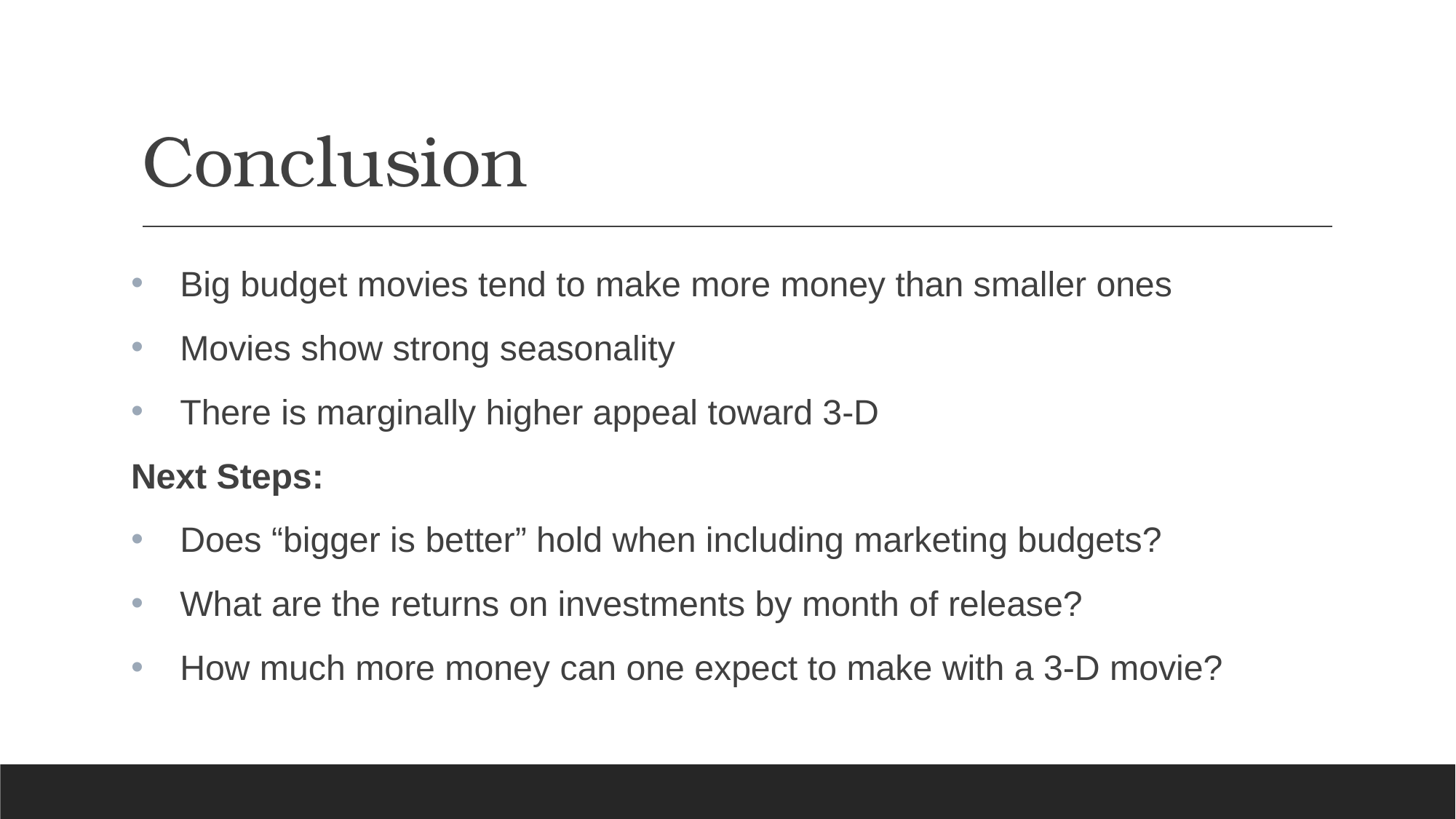

# Conclusion
Big budget movies tend to make more money than smaller ones
Movies show strong seasonality
There is marginally higher appeal toward 3-D
Next Steps:
Does “bigger is better” hold when including marketing budgets?
What are the returns on investments by month of release?
How much more money can one expect to make with a 3-D movie?